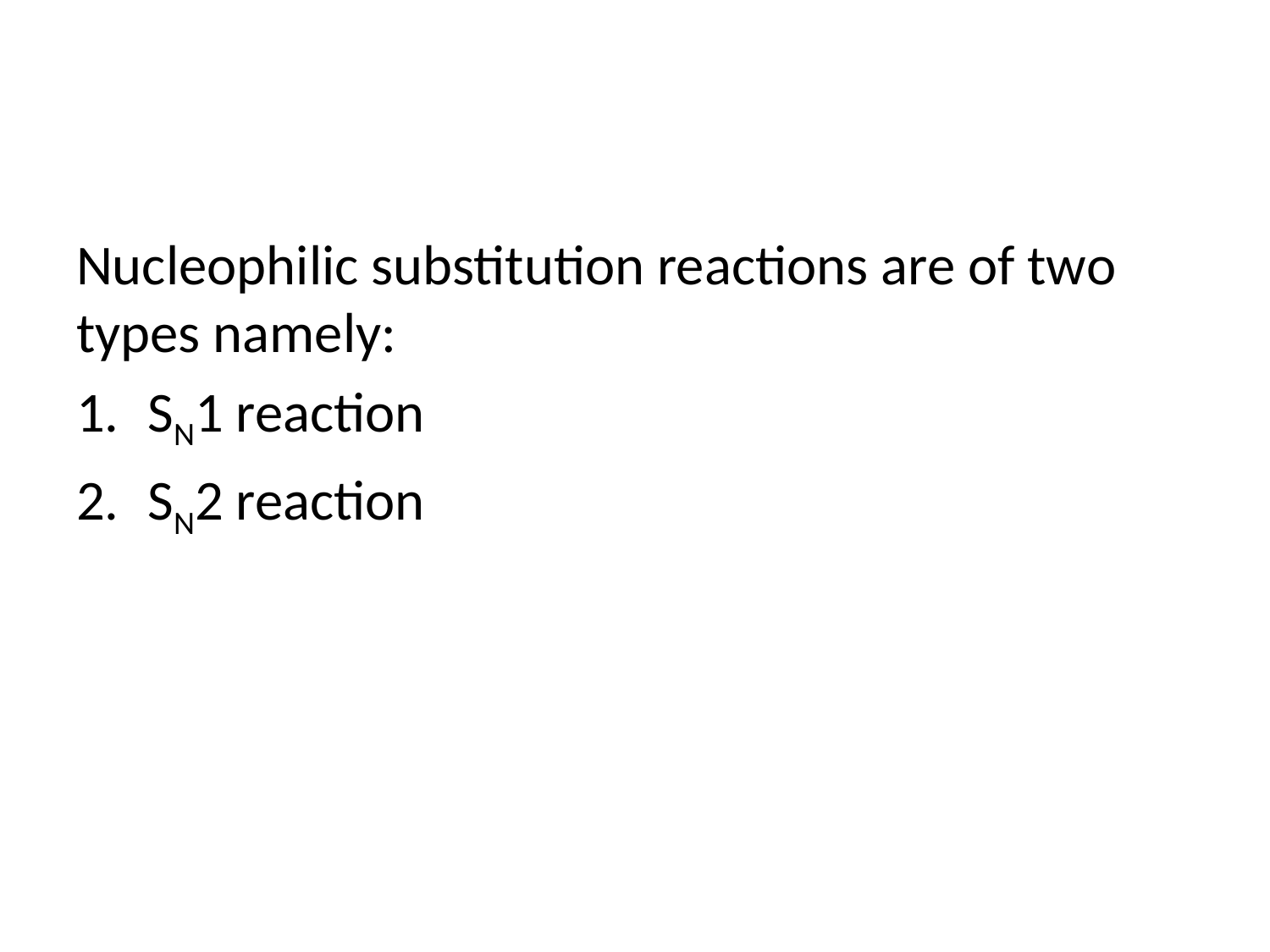

Nucleophilic substitution reactions are of two types namely:
SN1 reaction
SN2 reaction